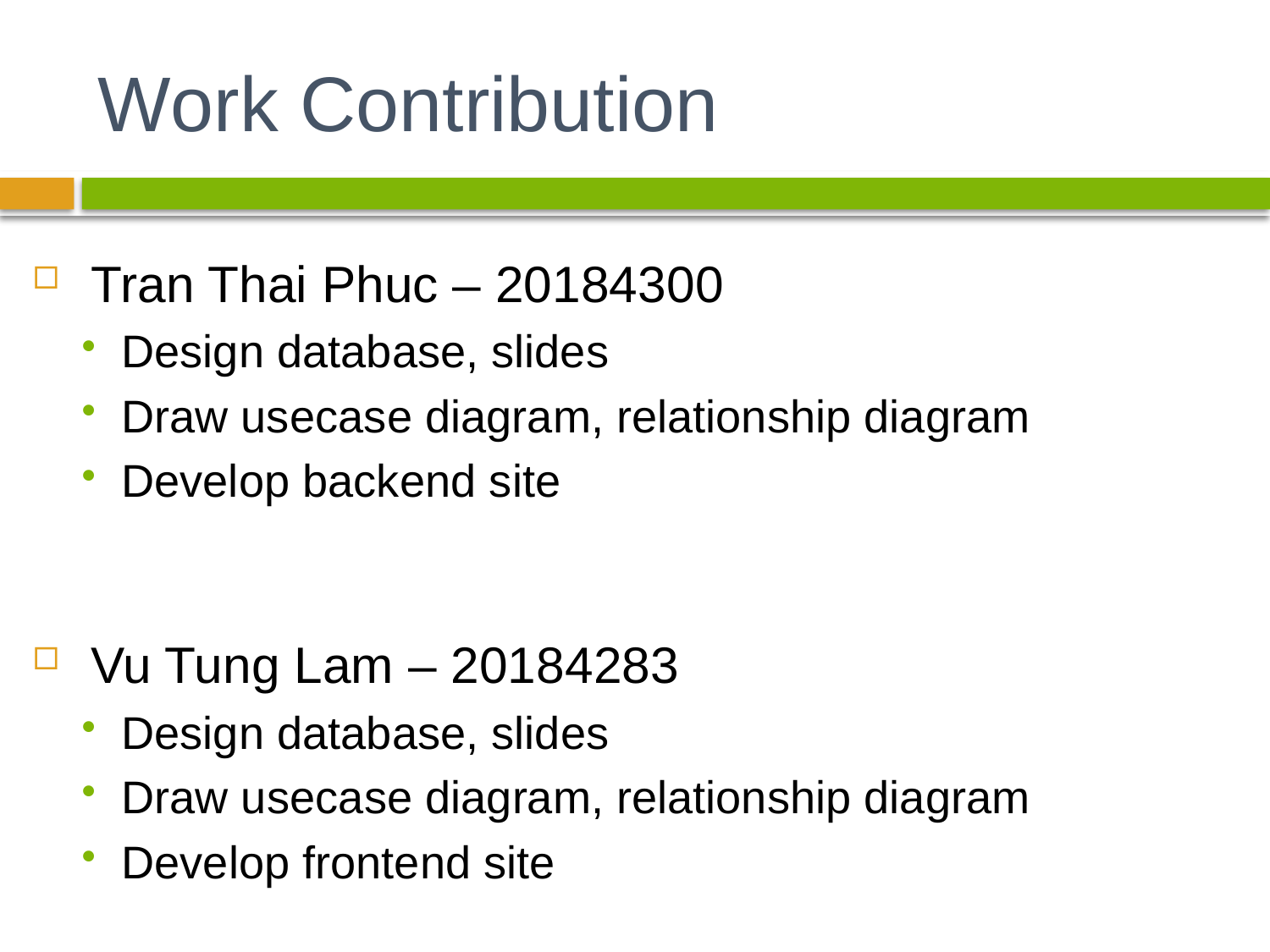

# Work Contribution
 Tran Thai Phuc – 20184300
Design database, slides
Draw usecase diagram, relationship diagram
Develop backend site

 Vu Tung Lam – 20184283
Design database, slides
Draw usecase diagram, relationship diagram
Develop frontend site